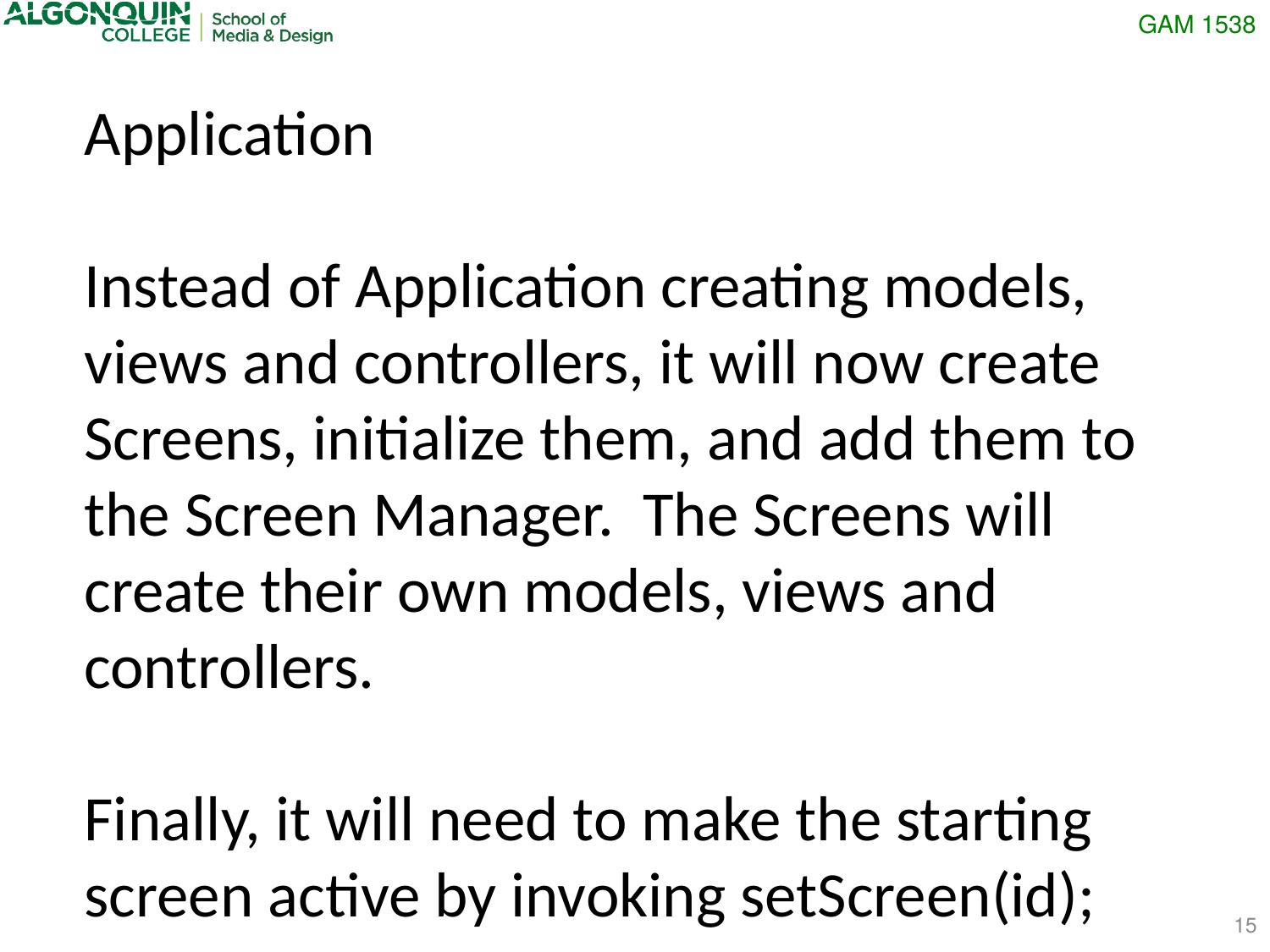

Application

Instead of Application creating models, views and controllers, it will now create Screens, initialize them, and add them to the Screen Manager.  The Screens will create their own models, views and controllers.

Finally, it will need to make the starting screen active by invoking setScreen(id);
15